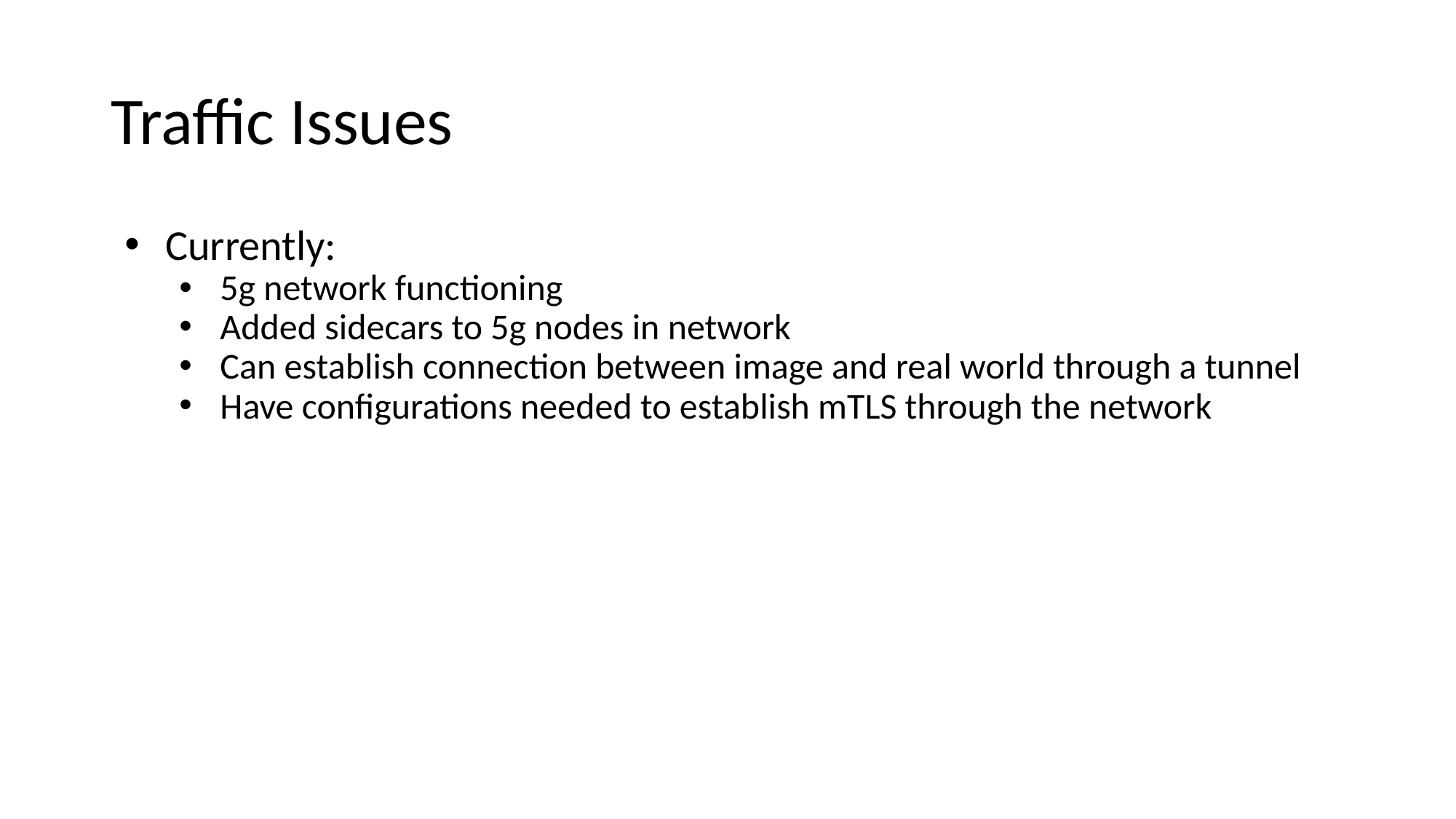

# Traffic Issues
Currently:
5g network functioning
Added sidecars to 5g nodes in network
Can establish connection between image and real world through a tunnel
Have configurations needed to establish mTLS through the network